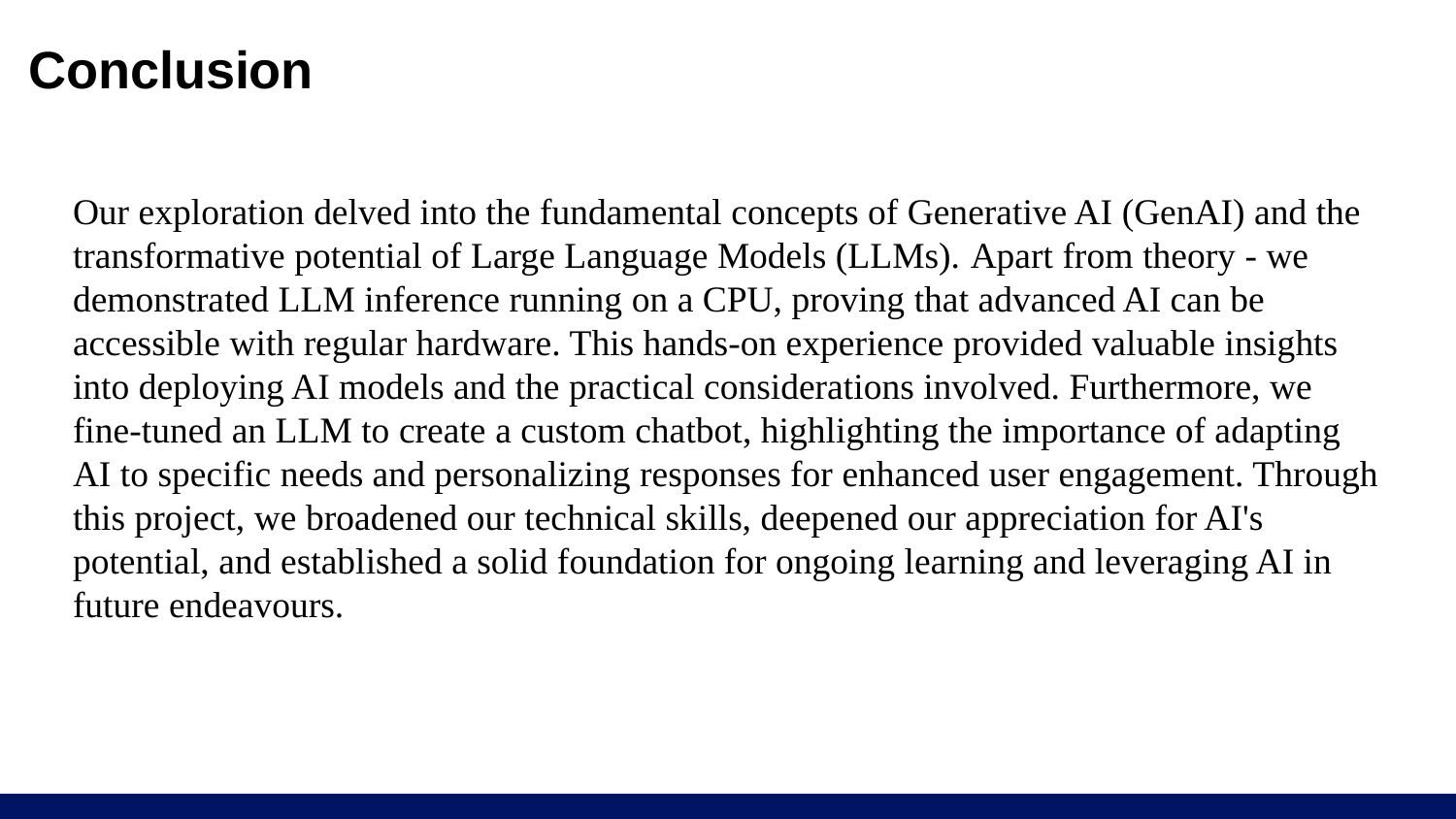

# Conclusion
Our exploration delved into the fundamental concepts of Generative AI (GenAI) and the transformative potential of Large Language Models (LLMs). Apart from theory - we demonstrated LLM inference running on a CPU, proving that advanced AI can be accessible with regular hardware. This hands-on experience provided valuable insights into deploying AI models and the practical considerations involved. Furthermore, we fine-tuned an LLM to create a custom chatbot, highlighting the importance of adapting AI to specific needs and personalizing responses for enhanced user engagement. Through this project, we broadened our technical skills, deepened our appreciation for AI's potential, and established a solid foundation for ongoing learning and leveraging AI in future endeavours.